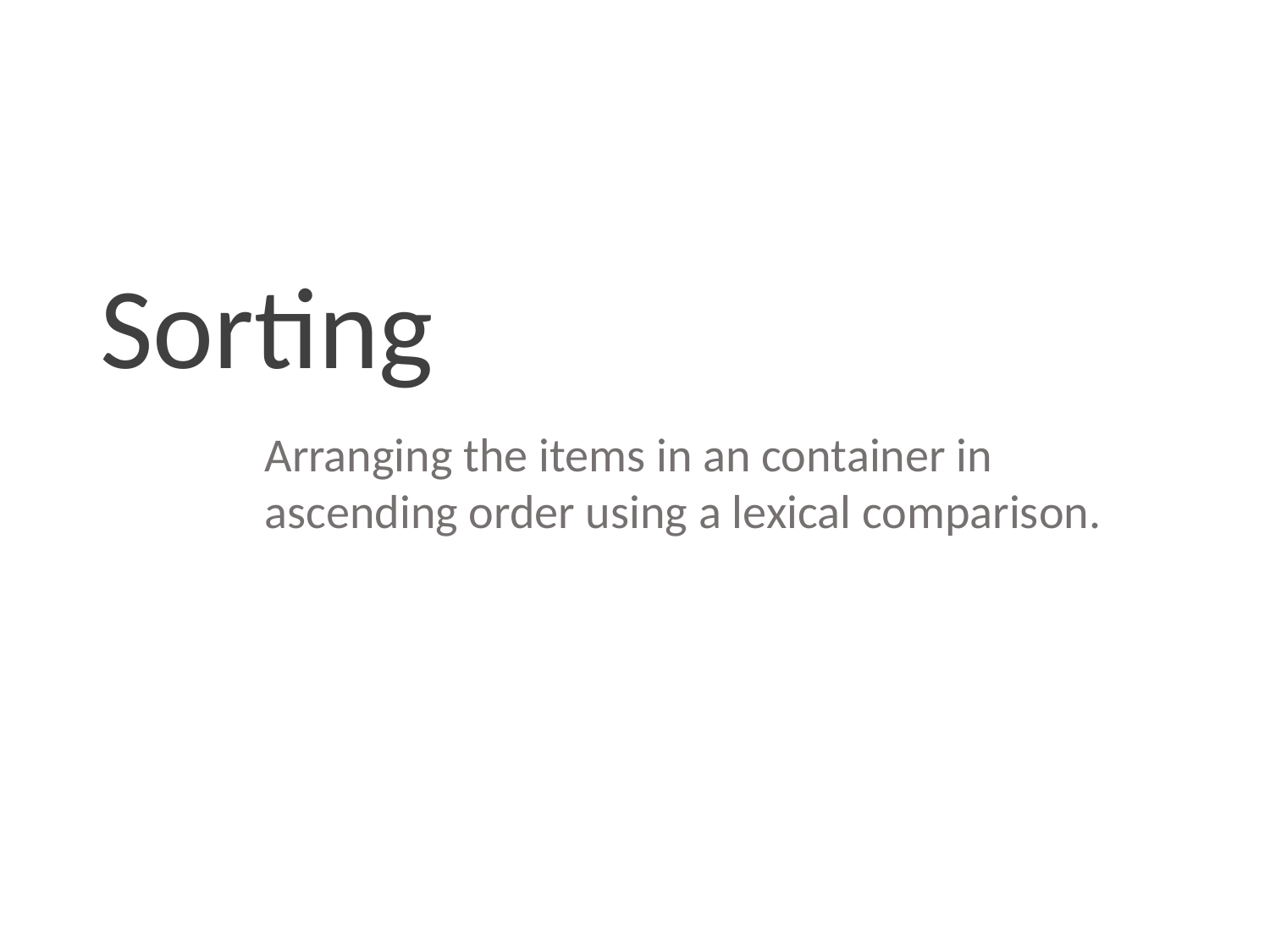

Sorting
Arranging the items in an container in ascending order using a lexical comparison.